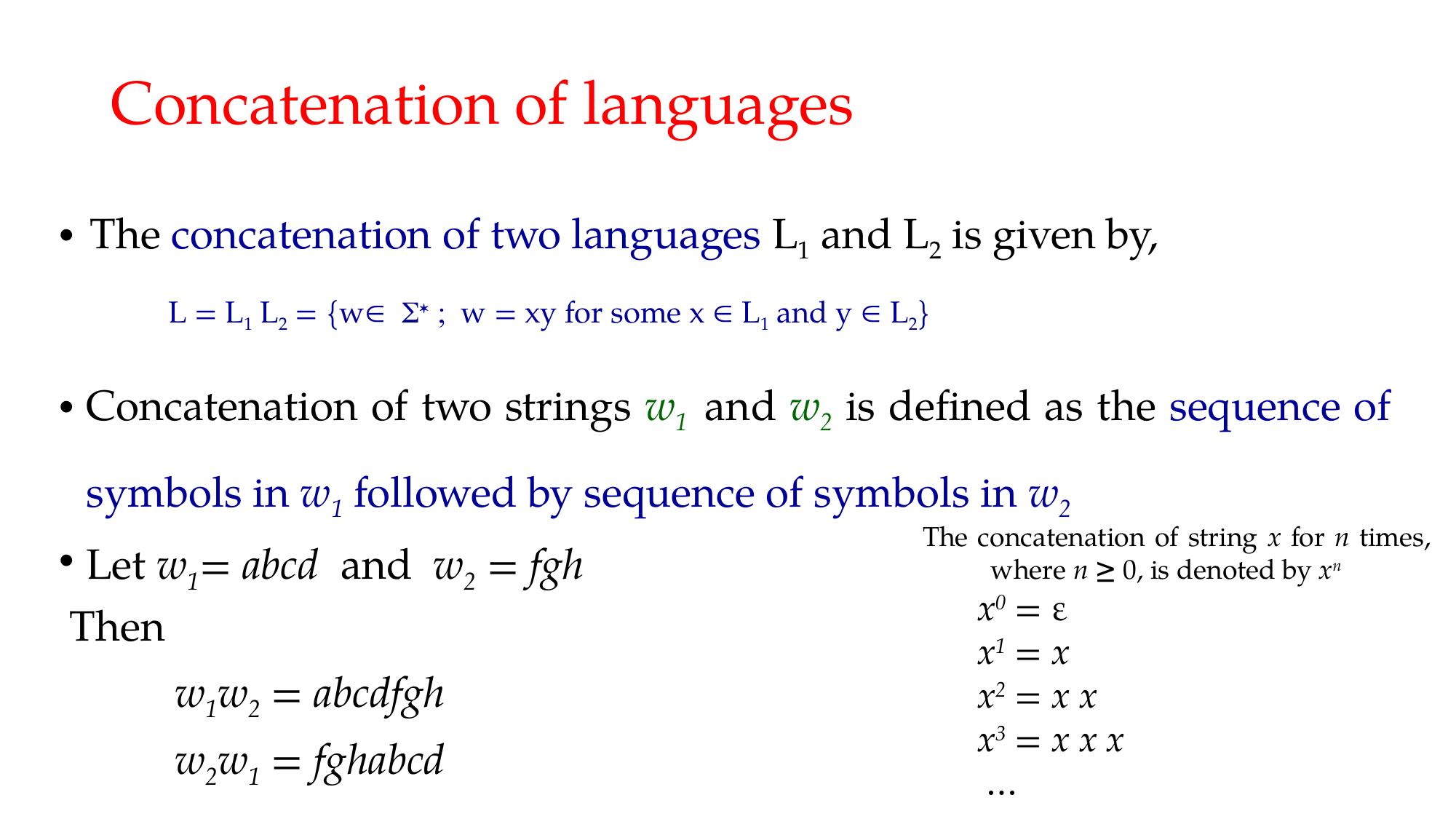

# Concatenation of languages
The concatenation of two languages L1 and L2 is given by,
L = L1 L2 = {w∈ Σ∗ ; w = xy for some x ∈ L1 and y ∈ L2}
Concatenation of two strings w1  and w2 is defined as the sequence of symbols in w1 followed by sequence of symbols in w2
Let w1= abcd  and  w2 = fgh
 Then
           w1w2 = abcdfgh
           w2w1 = fghabcd

The concatenation of string x for n times, where n ≥ 0, is denoted by xn
x0 = ε
x1 = x
x2 = x x
x3 = x x x
 …